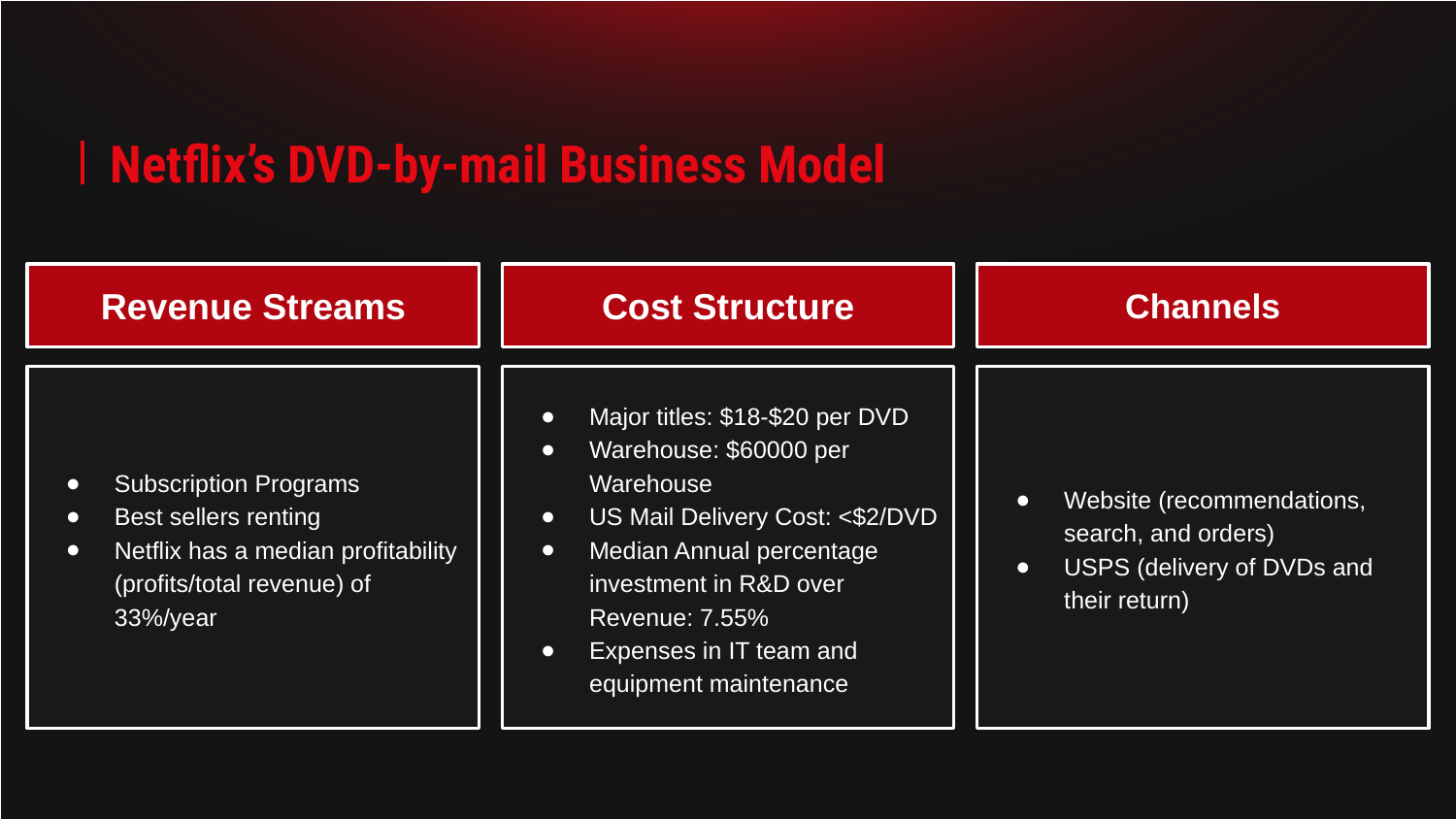

# Netflix’s DVD-by-mail Business Model
Revenue Streams
Cost Structure
Channels
Subscription Programs
Best sellers renting
Netflix has a median profitability (profits/total revenue) of 33%/year
Major titles: $18-$20 per DVD
Warehouse: $60000 per Warehouse
US Mail Delivery Cost: <$2/DVD
Median Annual percentage investment in R&D over Revenue: 7.55%
Expenses in IT team and equipment maintenance
Website (recommendations, search, and orders)
USPS (delivery of DVDs and their return)